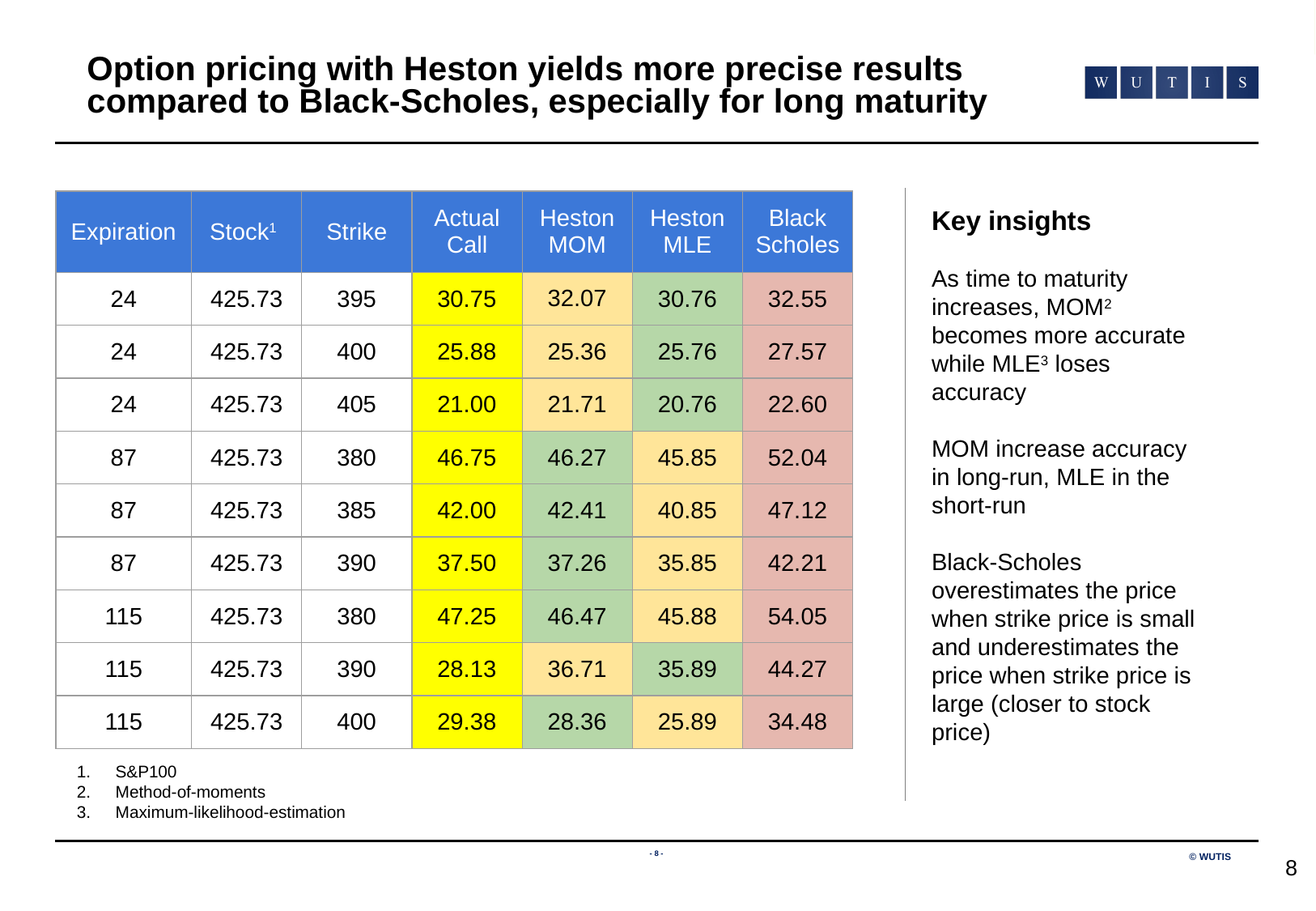

Carlos
# Option pricing with Heston yields more precise results compared to Black-Scholes, especially for long maturity
| Expiration | Stock1 | Strike | Actual Call | Heston MOM | Heston MLE | Black Scholes |
| --- | --- | --- | --- | --- | --- | --- |
| 24 | 425.73 | 395 | 30.75 | 32.07 | 30.76 | 32.55 |
| 24 | 425.73 | 400 | 25.88 | 25.36 | 25.76 | 27.57 |
| 24 | 425.73 | 405 | 21.00 | 21.71 | 20.76 | 22.60 |
| 87 | 425.73 | 380 | 46.75 | 46.27 | 45.85 | 52.04 |
| 87 | 425.73 | 385 | 42.00 | 42.41 | 40.85 | 47.12 |
| 87 | 425.73 | 390 | 37.50 | 37.26 | 35.85 | 42.21 |
| 115 | 425.73 | 380 | 47.25 | 46.47 | 45.88 | 54.05 |
| 115 | 425.73 | 390 | 28.13 | 36.71 | 35.89 | 44.27 |
| 115 | 425.73 | 400 | 29.38 | 28.36 | 25.89 | 34.48 |
Key insights

As time to maturity  increases, MOM2 becomes more accurate while MLE3 loses accuracy

MOM increase accuracy in long-run, MLE in the short-run

Black-Scholes overestimates the price when strike price is small and underestimates the price when strike price is large (closer to stock price)

S&P100
Method-of-moments
Maximum-likelihood-estimation
8